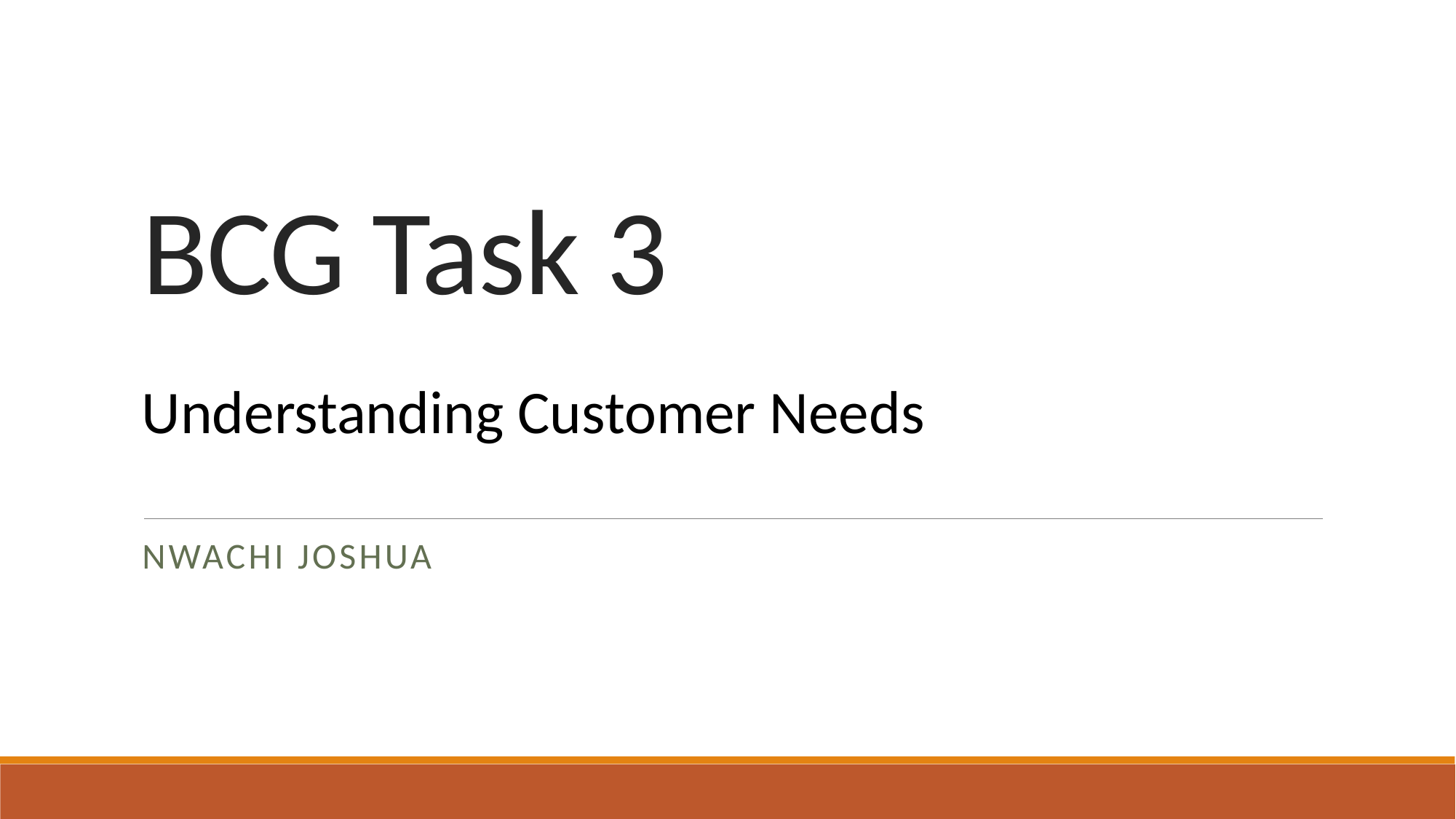

# BCG Task 3
Understanding Customer Needs
Nwachi Joshua